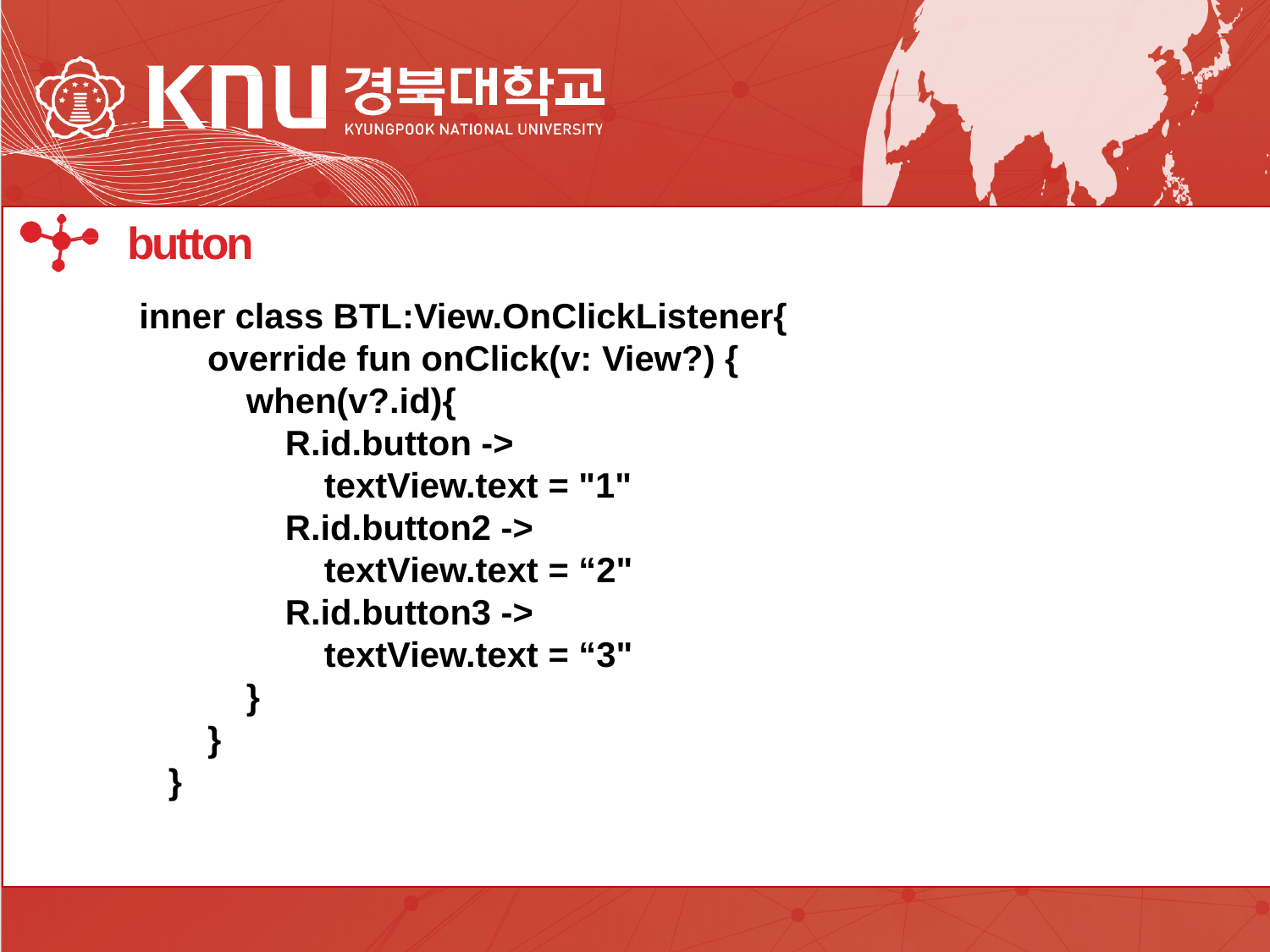

IDE

button

 inner class BTL:View.OnClickListener{
        override fun onClick(v: View?) {
            when(v?.id){
                R.id.button ->
                    textView.text = "1"
                R.id.button2 ->
                    textView.text = “2"
                R.id.button3 ->
                    textView.text = “3"
            }
        }
    }